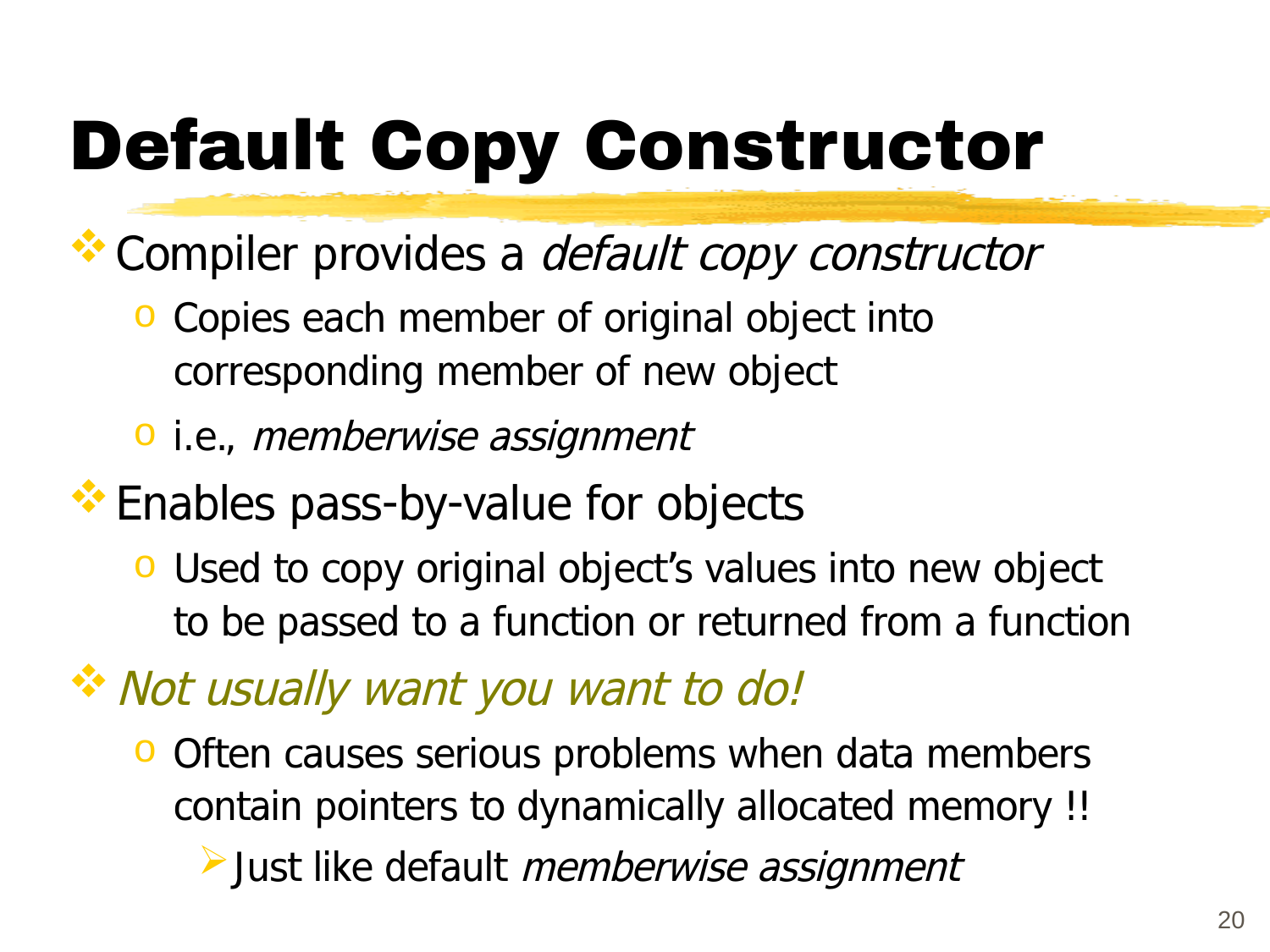

# Default Copy Constructor
Compiler provides a default copy constructor
Copies each member of original object into corresponding member of new object
i.e., memberwise assignment
Enables pass-by-value for objects
Used to copy original object’s values into new object to be passed to a function or returned from a function
Not usually want you want to do!
Often causes serious problems when data members contain pointers to dynamically allocated memory !!
Just like default memberwise assignment
20